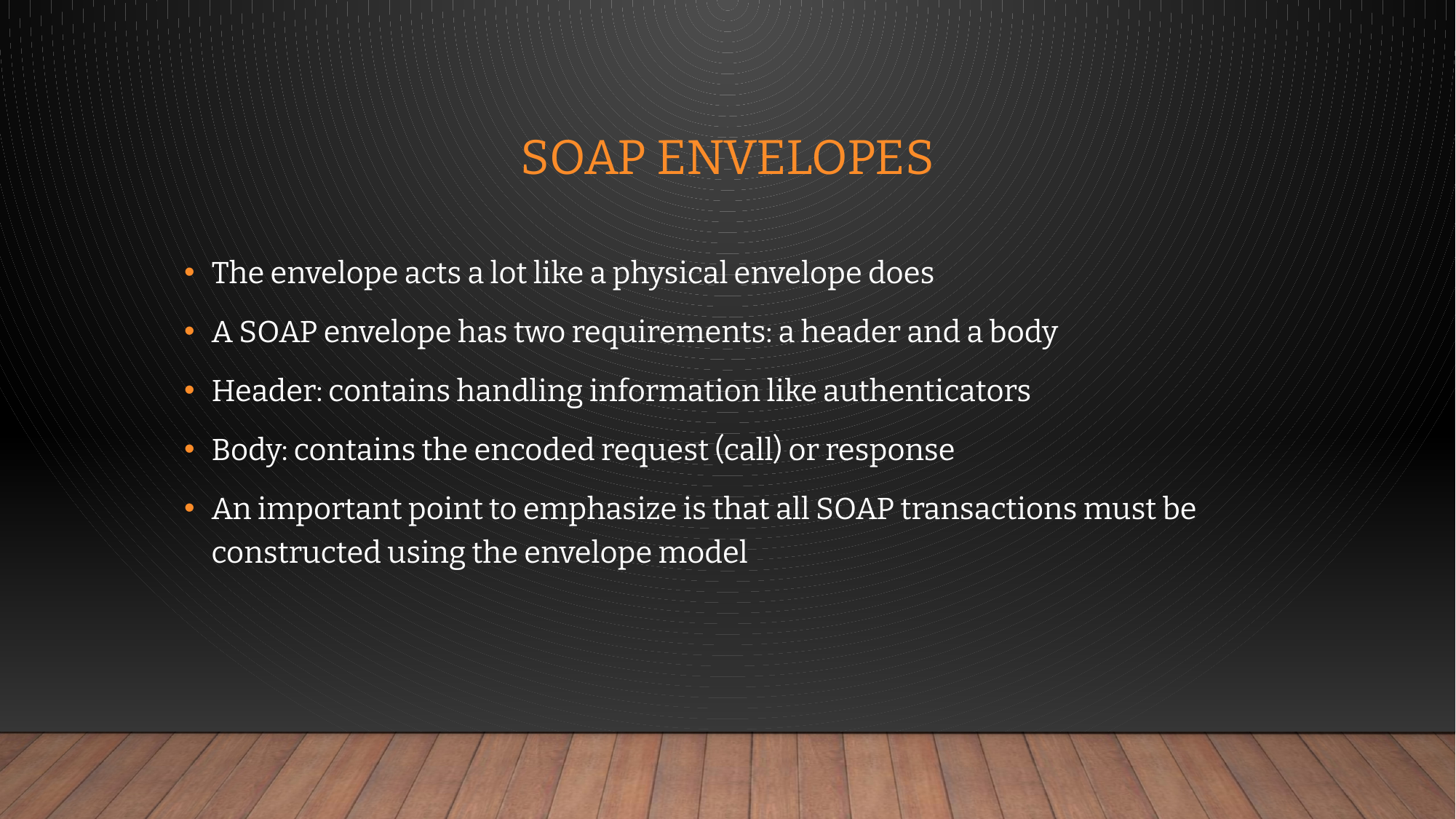

# SOAP envelopes
The envelope acts a lot like a physical envelope does
A SOAP envelope has two requirements: a header and a body
Header: contains handling information like authenticators
Body: contains the encoded request (call) or response
An important point to emphasize is that all SOAP transactions must be constructed using the envelope model